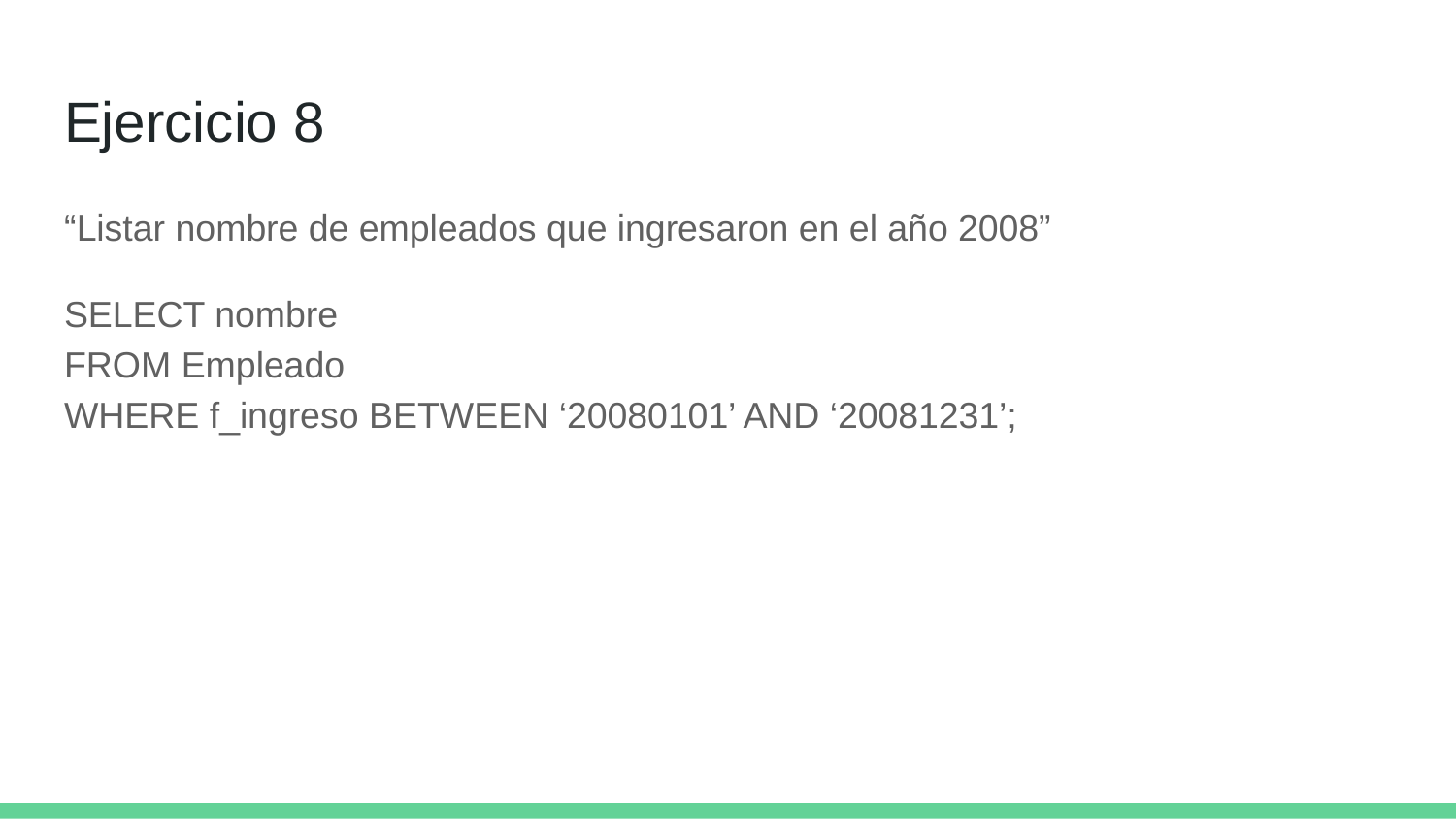

# Ejercicio 8
“Listar nombre de empleados que ingresaron en el año 2008”
SELECT nombre
FROM Empleado
WHERE f_ingreso BETWEEN ‘20080101’ AND ‘20081231’;